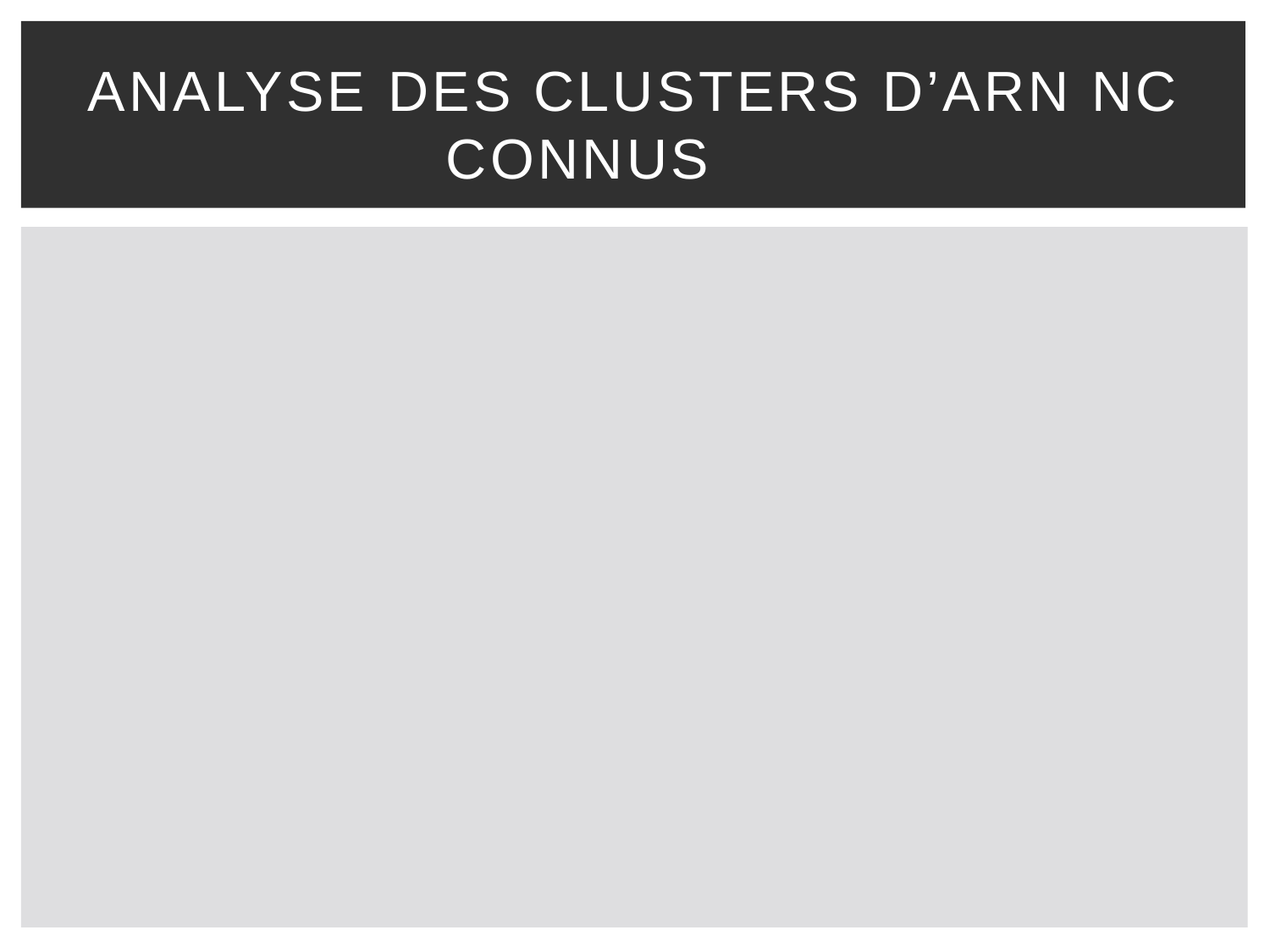

# Analyse des clusters d’arn nc connus